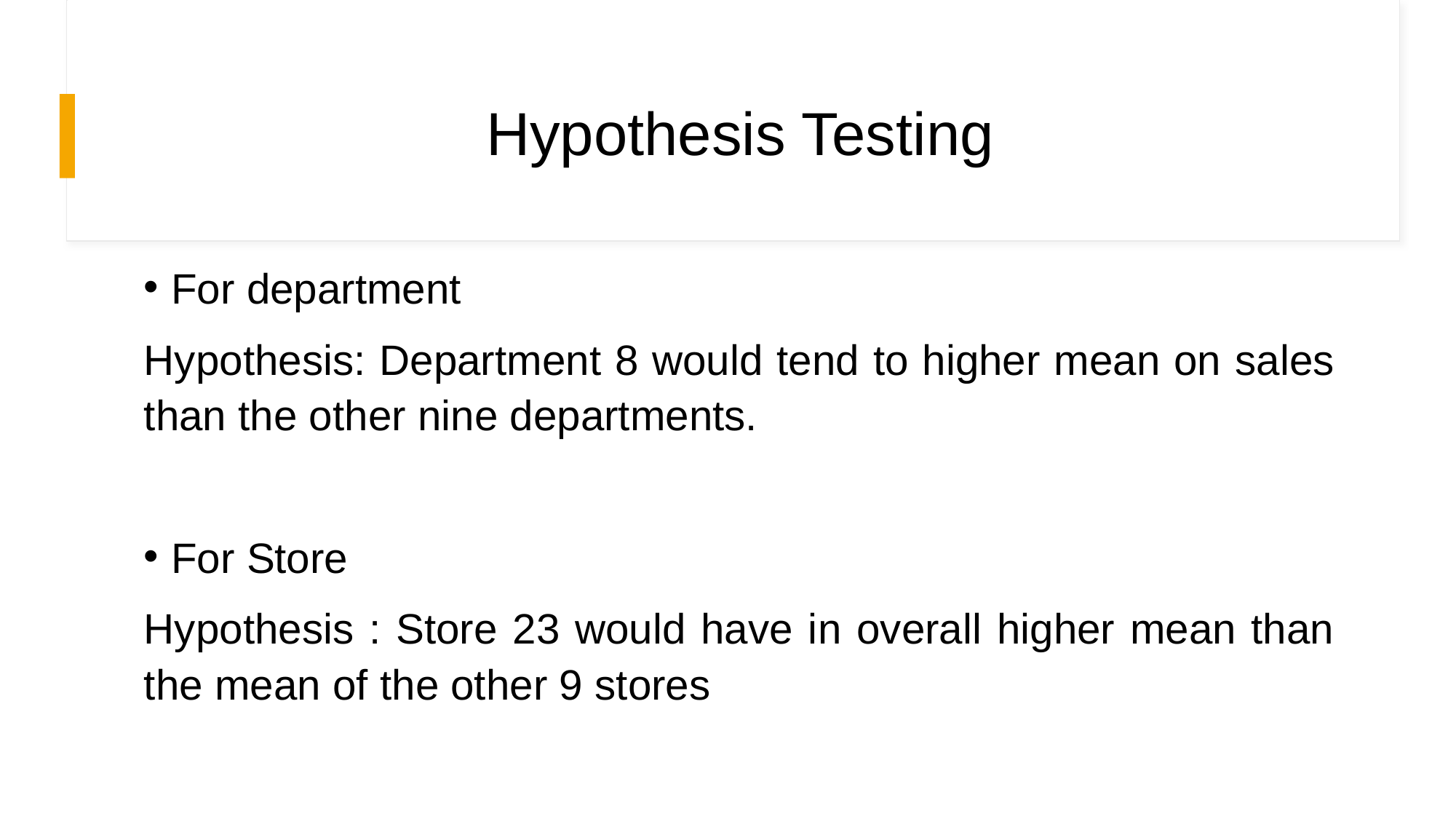

# Hypothesis Testing
For department
Hypothesis: Department 8 would tend to higher mean on sales than the other nine departments.

For Store
Hypothesis : Store 23 would have in overall higher mean than the mean of the other 9 stores